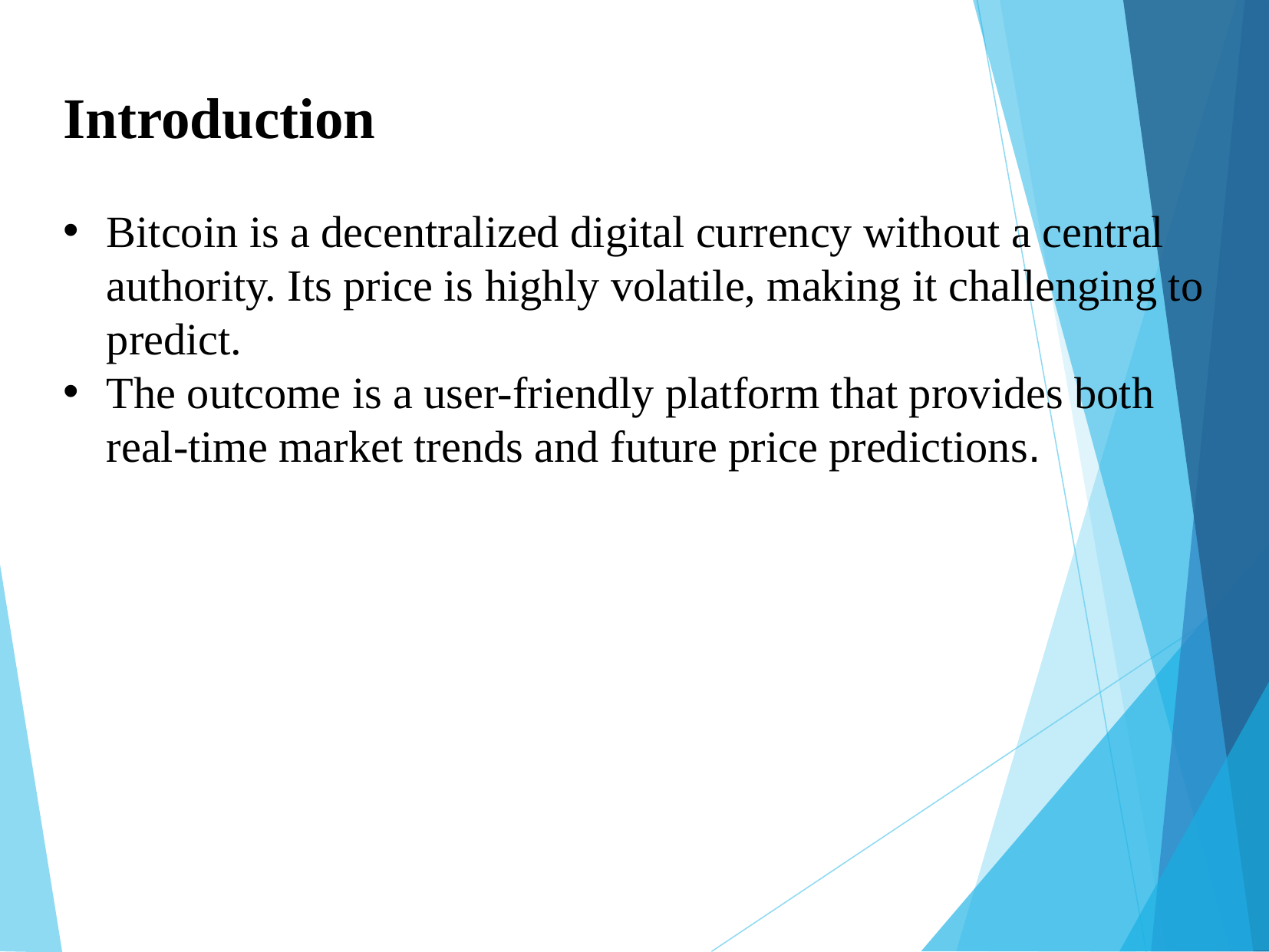

Introduction
Bitcoin is a decentralized digital currency without a central authority. Its price is highly volatile, making it challenging to predict.
The outcome is a user-friendly platform that provides both real-time market trends and future price predictions.